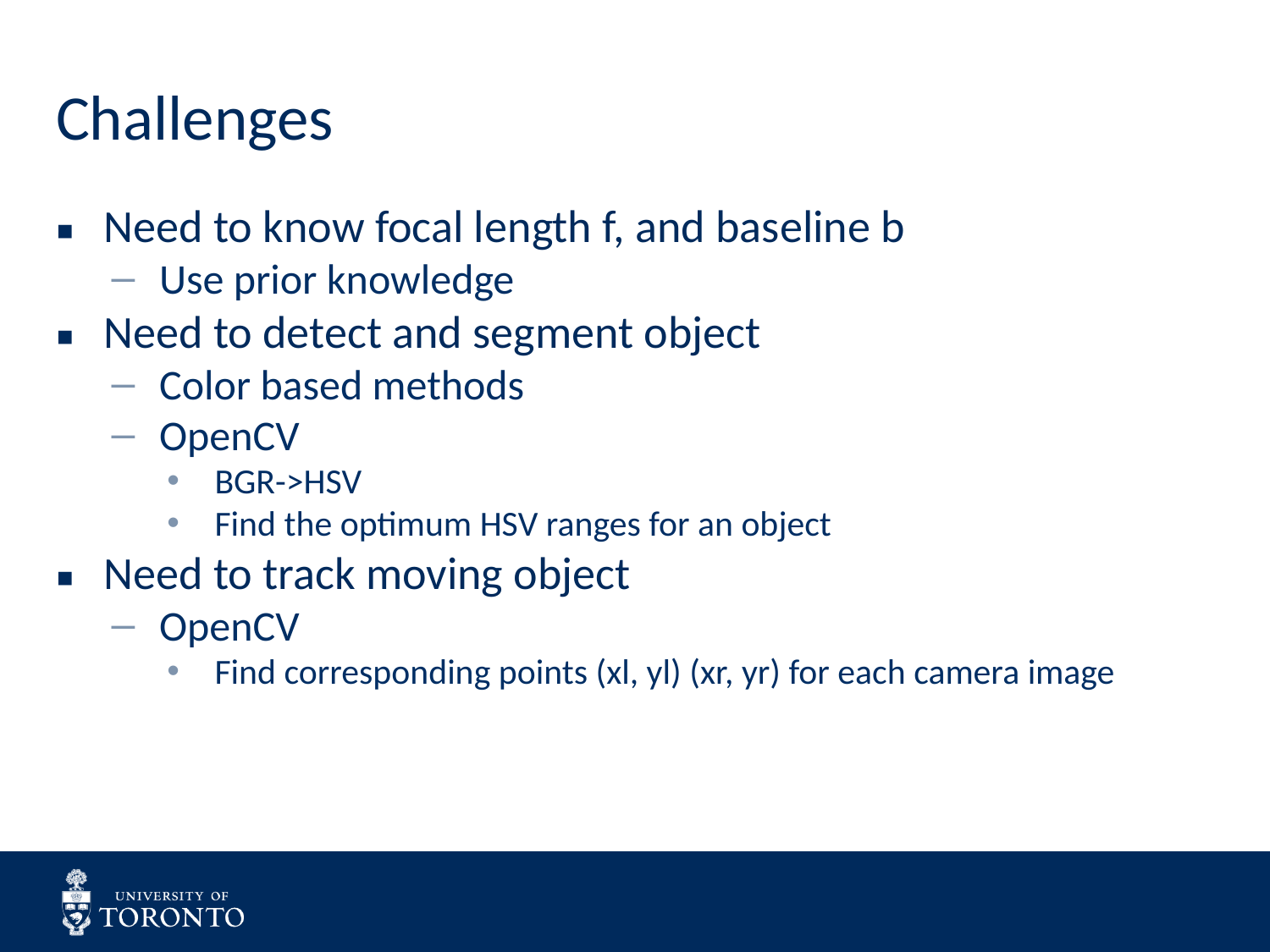

# Challenges
Need to know focal length f, and baseline b
Use prior knowledge
Need to detect and segment object
Color based methods
OpenCV
BGR->HSV
Find the optimum HSV ranges for an object
Need to track moving object
OpenCV
Find corresponding points (xl, yl) (xr, yr) for each camera image